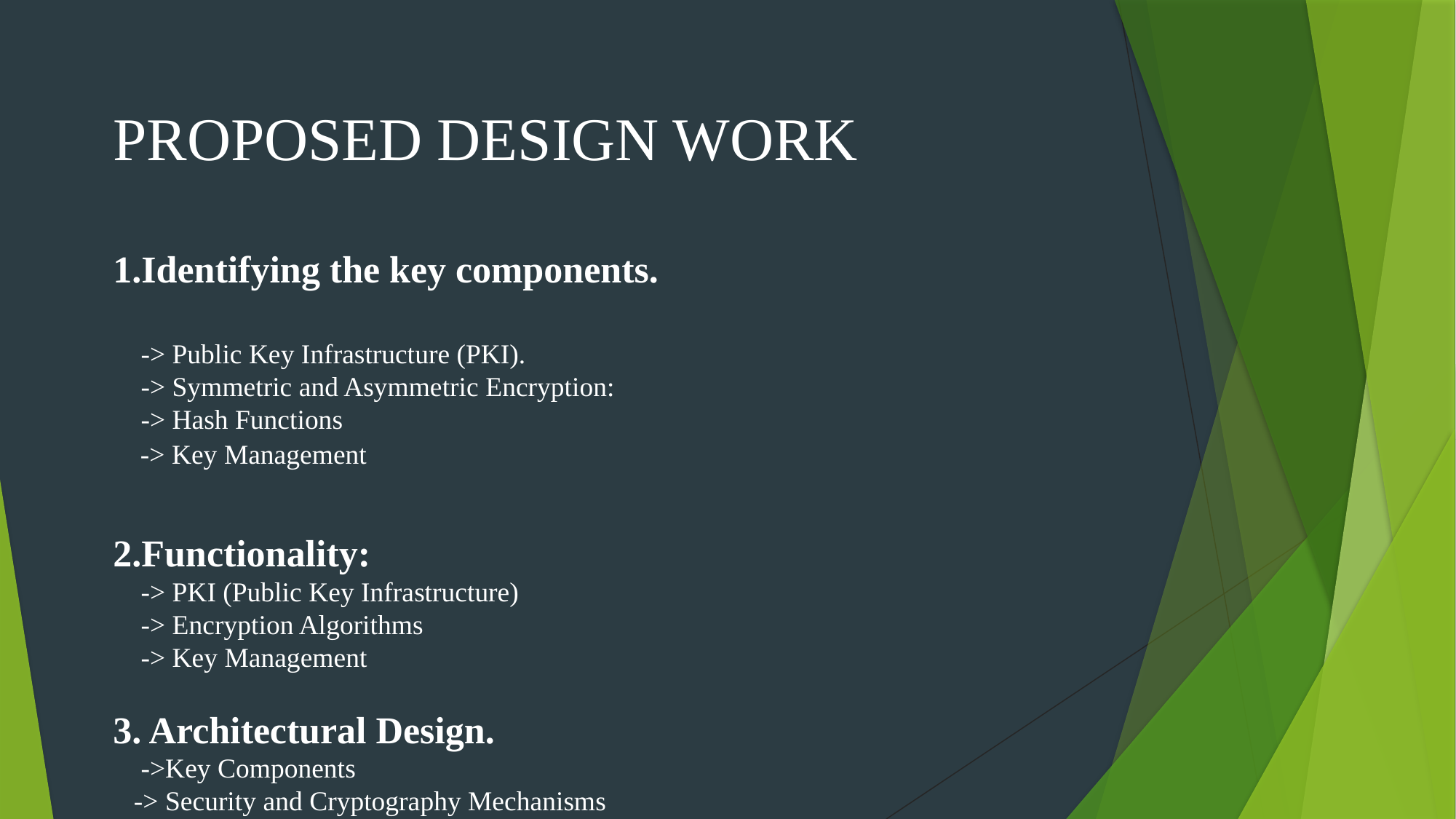

PROPOSED DESIGN WORK

1.Identifying the key components.
    -> Public Key Infrastructure (PKI).
    -> Symmetric and Asymmetric Encryption:
    -> Hash Functions
-> Key Management

2.Functionality:
    -> PKI (Public Key Infrastructure)
    -> Encryption Algorithms
    -> Key Management

3. Architectural Design.
    ->Key Components
   -> Security and Cryptography Mechanisms